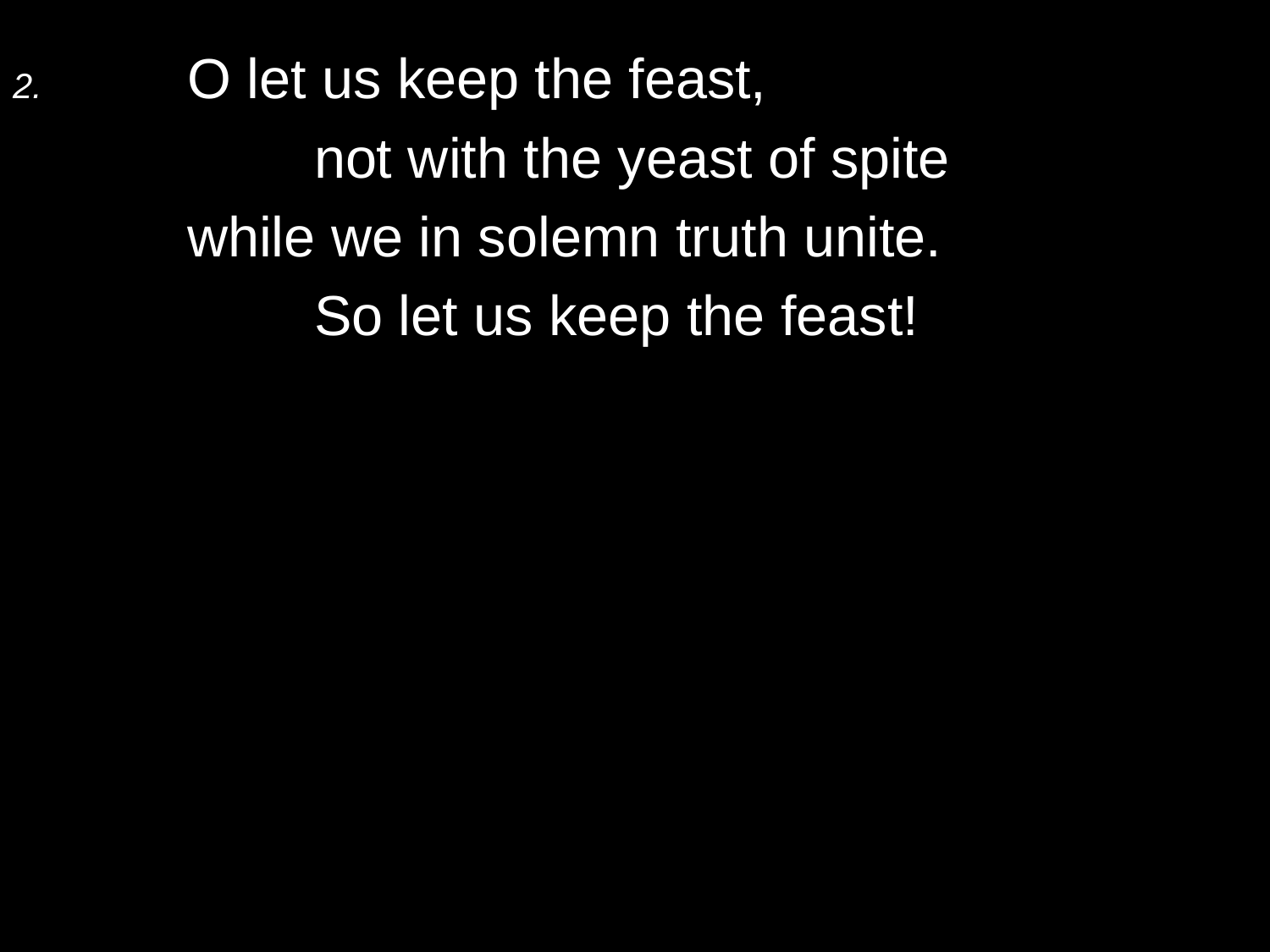

2.	O let us keep the feast,
		not with the yeast of spite
	while we in solemn truth unite.
		So let us keep the feast!